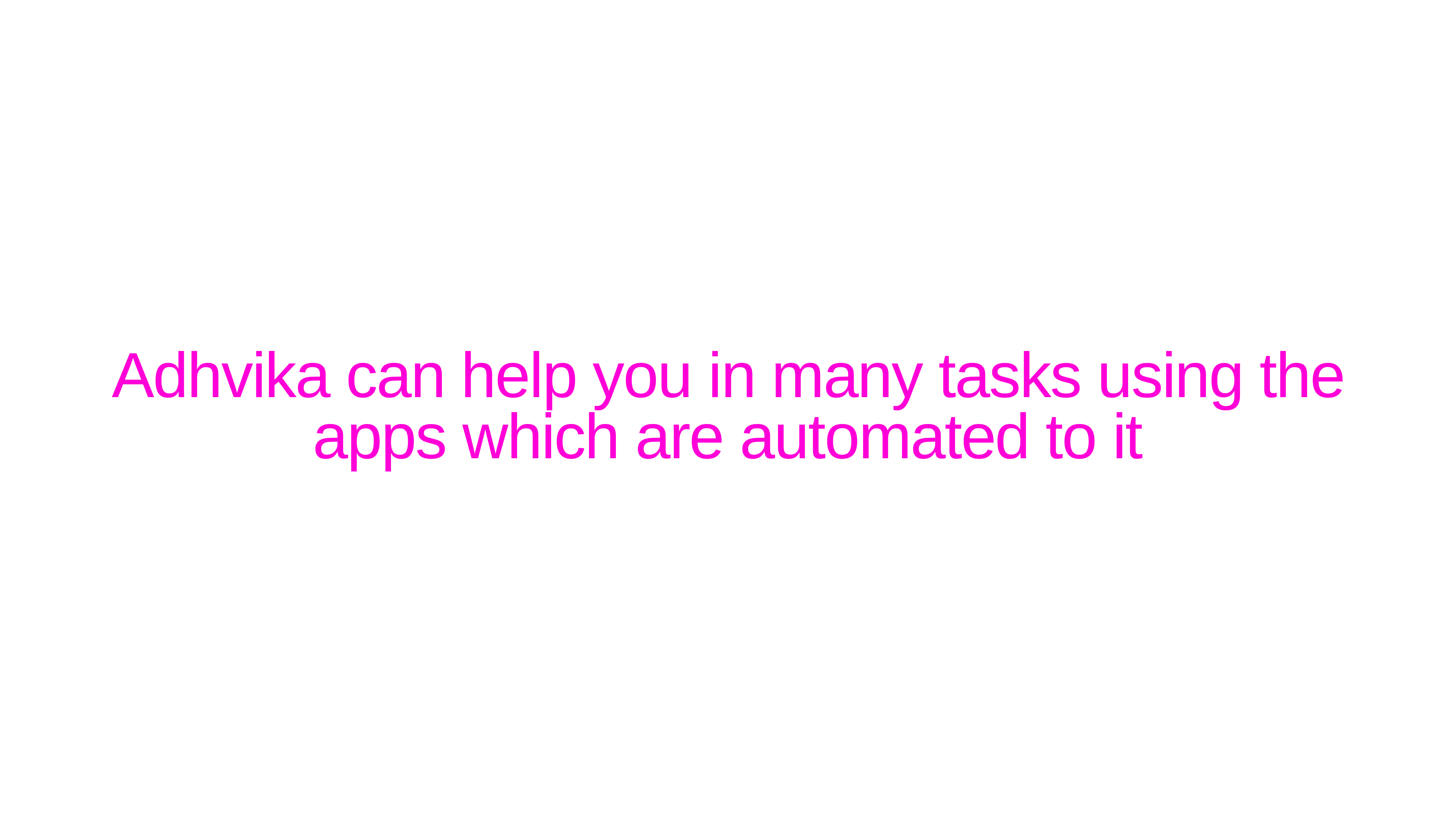

Adhvika can help you in many tasks using the apps which are automated to it